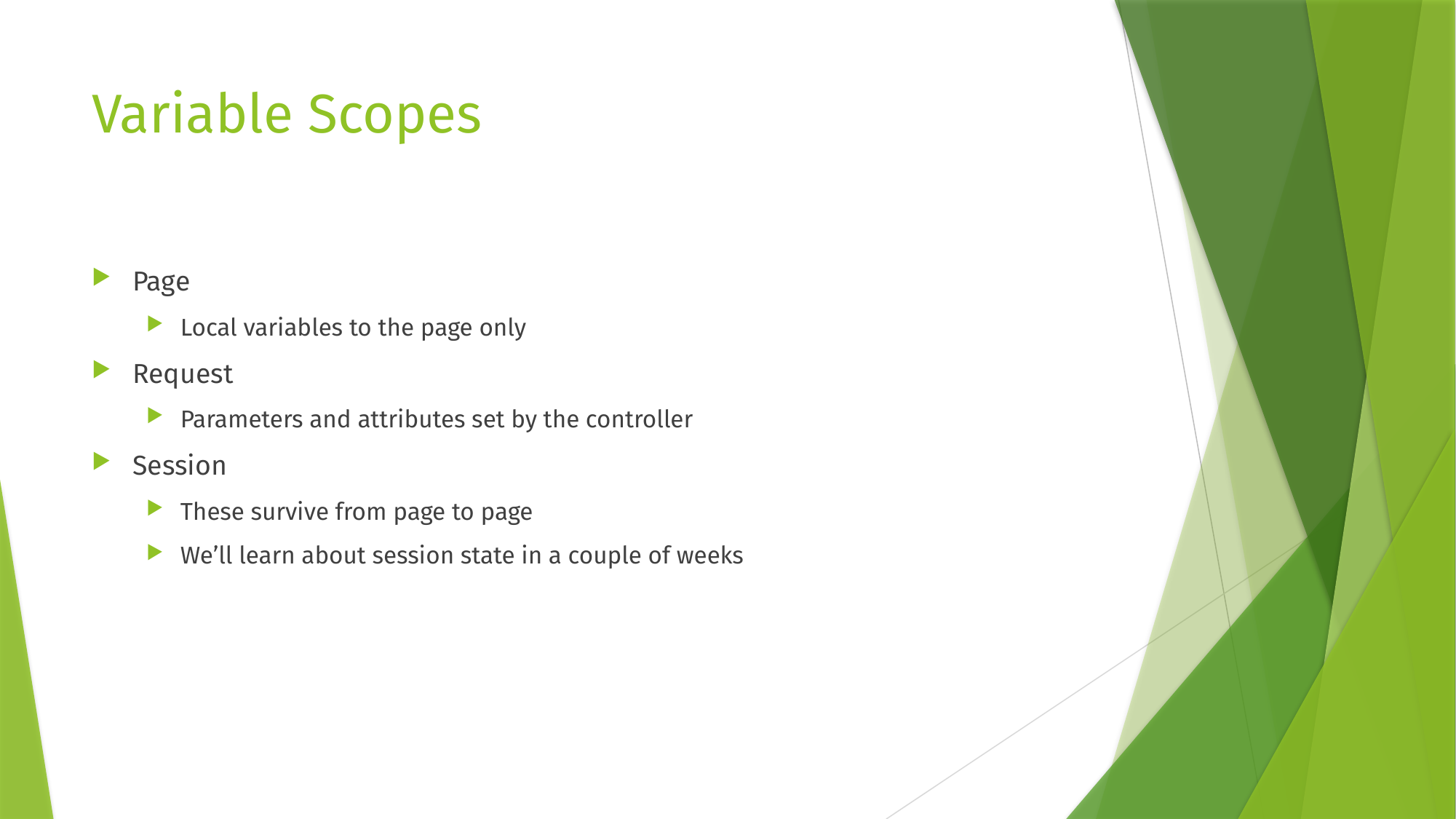

# Variable Scopes
Page
Local variables to the page only
Request
Parameters and attributes set by the controller
Session
These survive from page to page
We’ll learn about session state in a couple of weeks